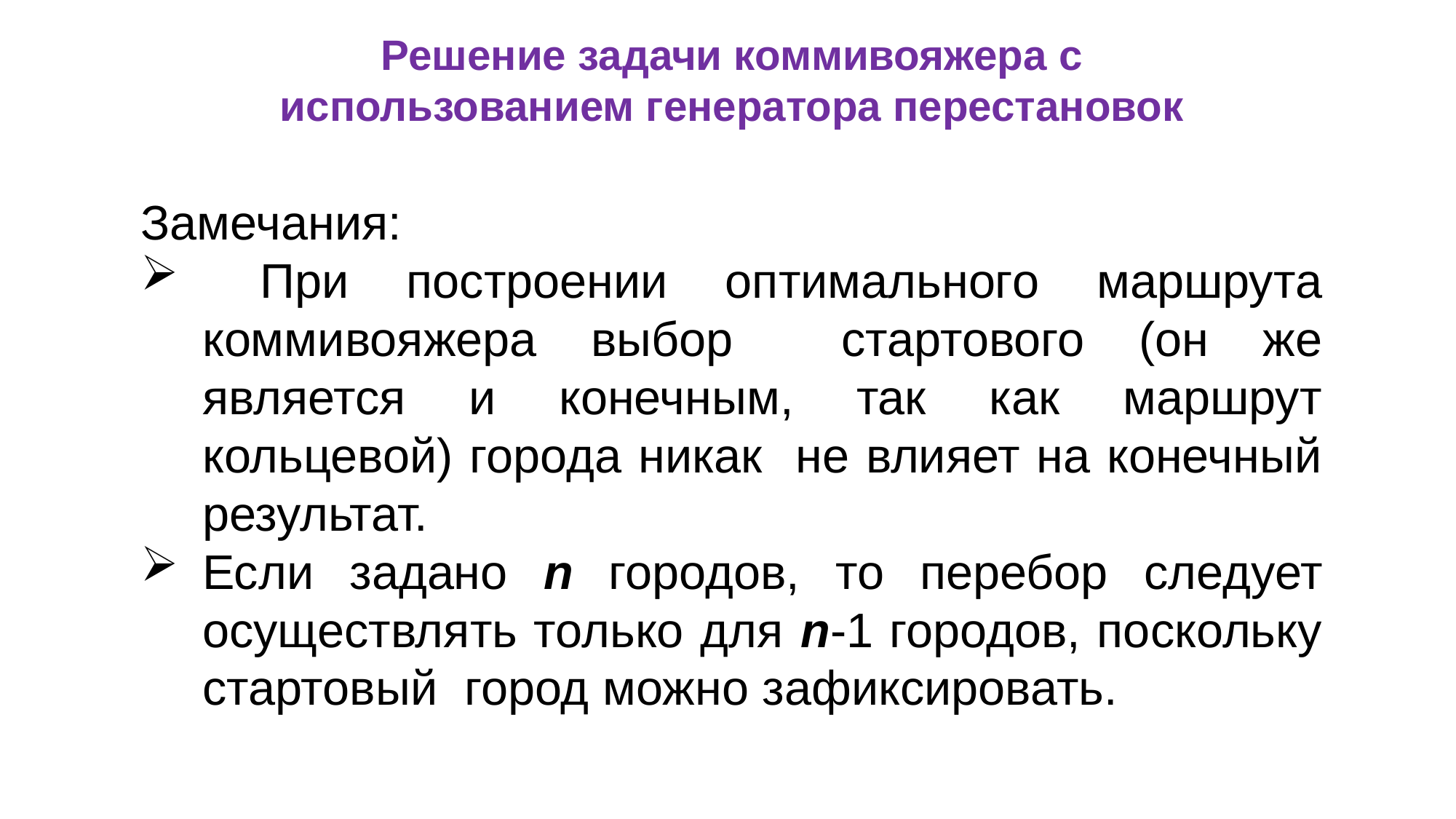

Решение задачи коммивояжера c использованием генератора перестановок
Замечания:
 При построении оптимального маршрута коммивояжера выбор  стартового (он же является и конечным, так как маршрут кольцевой) города никак  не влияет на конечный результат.
Если задано n городов, то перебор следует осуществлять только для n-1 городов, поскольку стартовый  город можно зафиксировать.